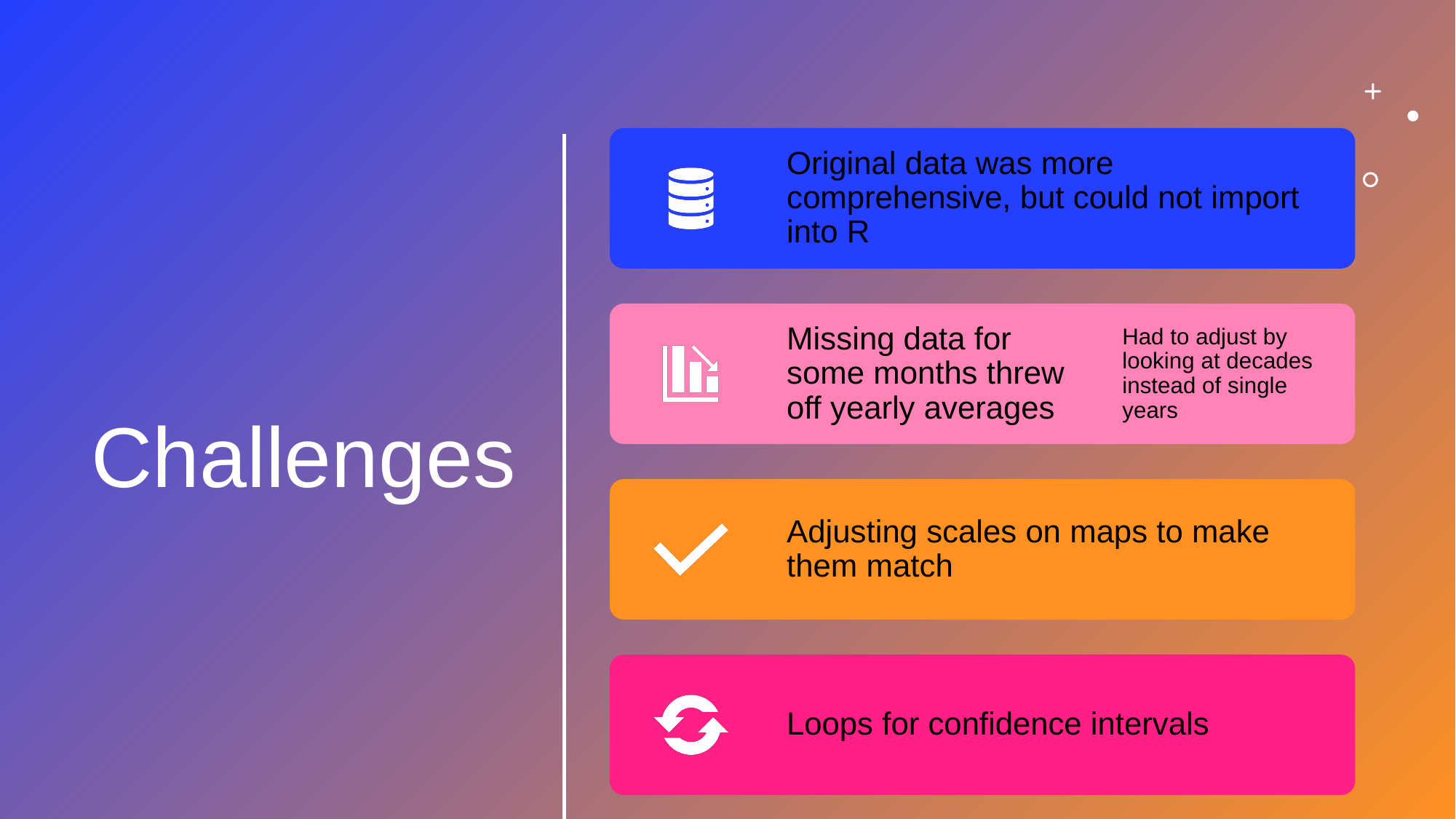

# Challenges
Original data was more comprehensive, but could not import into R
Missing data for some months threw off yearly averages
Had to adjust by looking at decades instead of single years
Adjusting scales on maps to make them match
Loops for confidence intervals